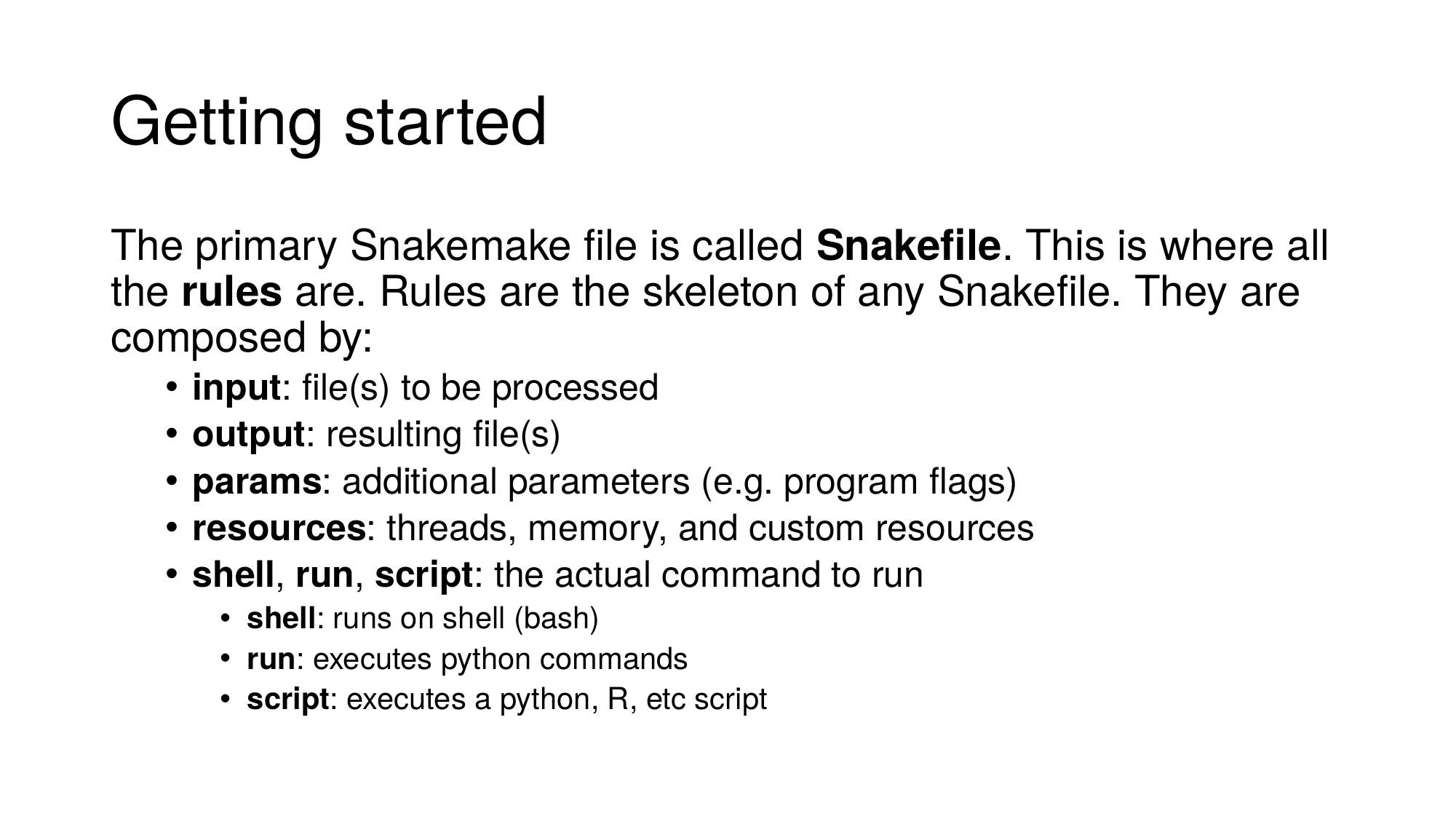

# Getting started
The primary Snakemake file is called Snakefile. This is where all the rules are. Rules are the skeleton of any Snakefile. They are composed by:
input: file(s) to be processed
output: resulting file(s)
params: additional parameters (e.g. program flags)
resources: threads, memory, and custom resources
shell, run, script: the actual command to run
shell: runs on shell (bash)
run: executes python commands
script: executes a python, R, etc script